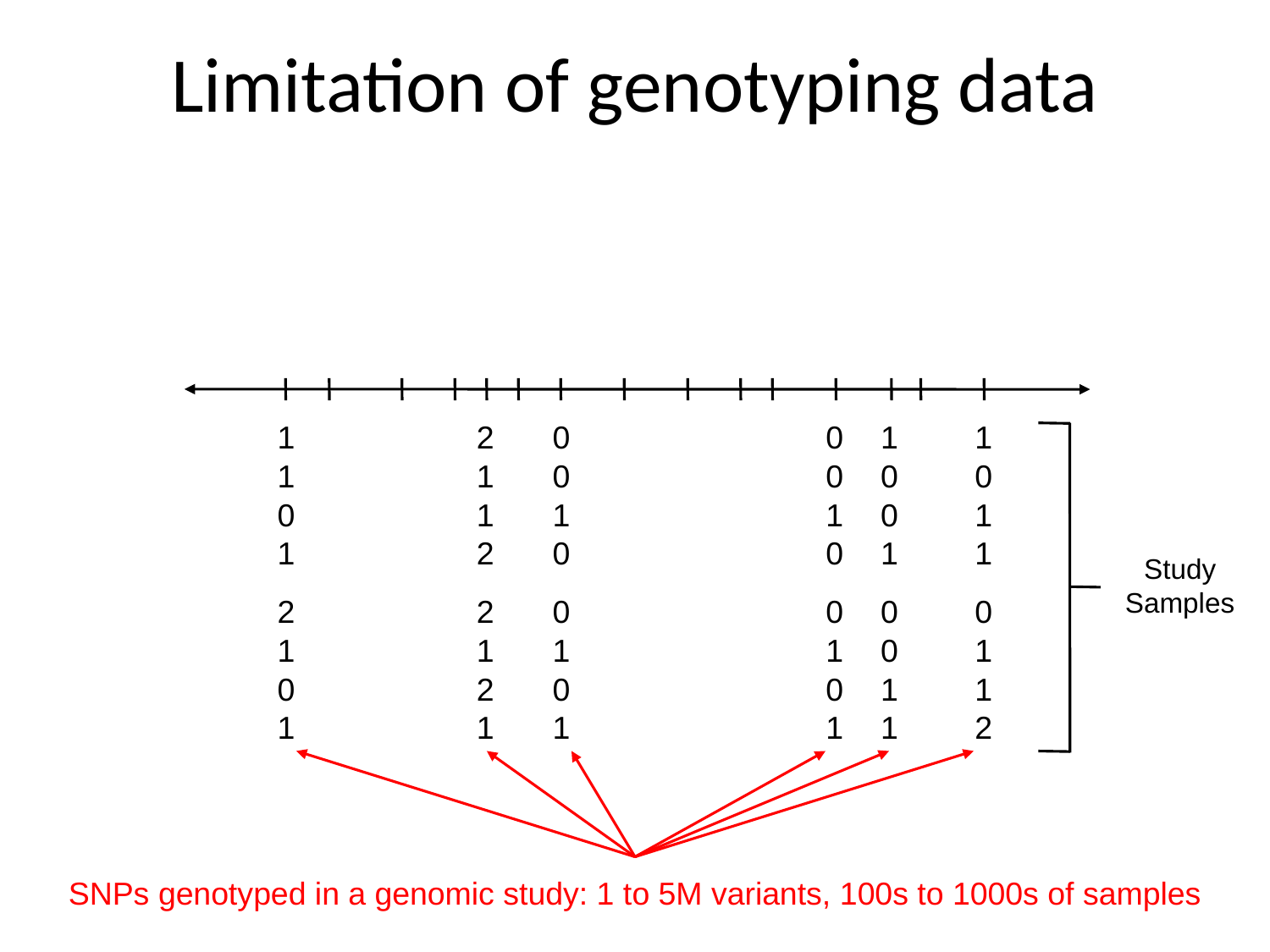

# Limitation of genotyping data

1
2
0
0
1
1
1
1
0
0
0
0
0
1
1
1
0
1
1
2
0
0
1
1

Study
Samples
2
2
0
0
0
0
1
1
1
1
0
1
0
2
0
0
1
1
1
1
1
1
1
2

SNPs genotyped in a genomic study: 1 to 5M variants, 100s to 1000s of samples